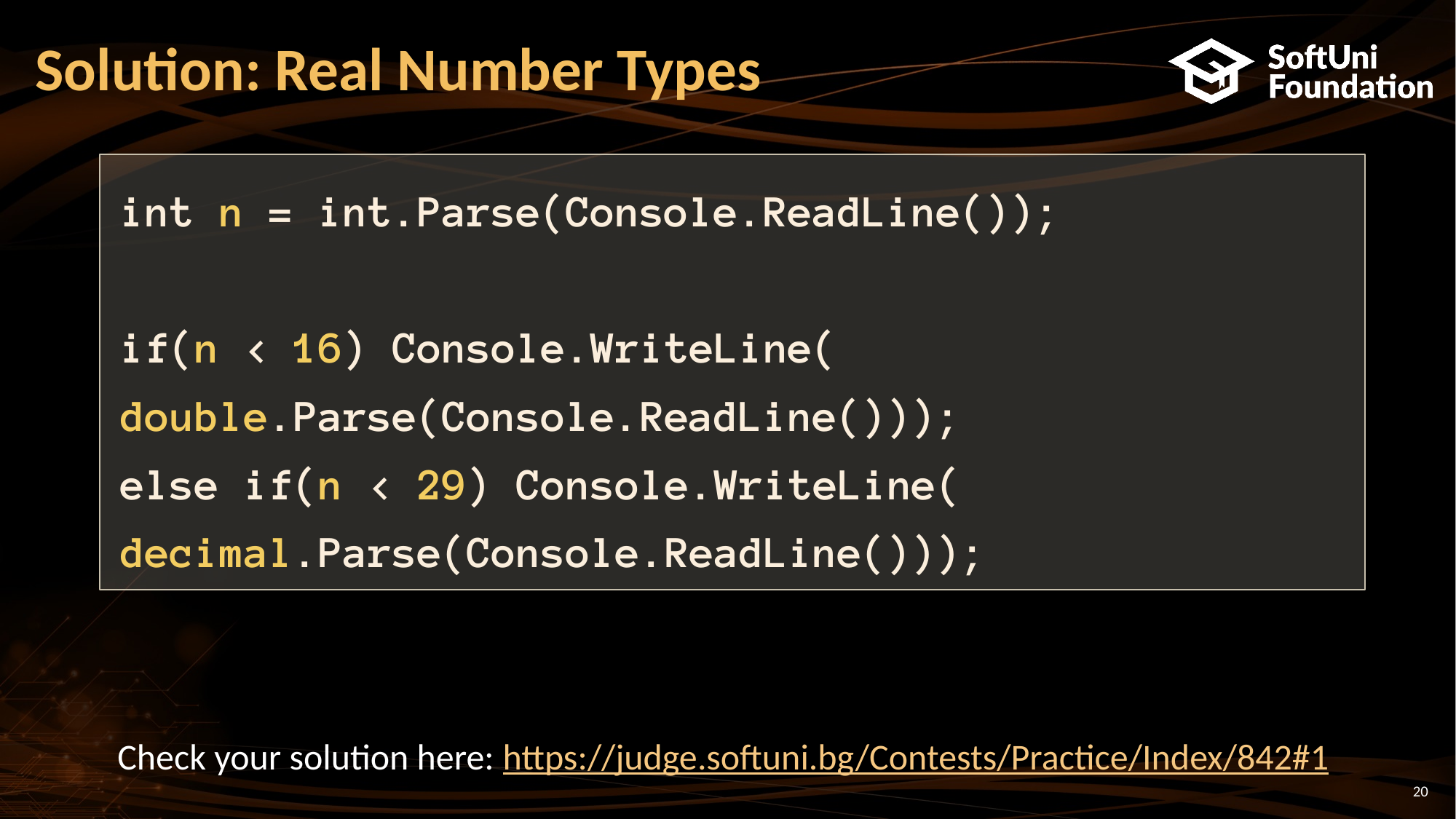

# Solution: Real Number Types
int n = int.Parse(Console.ReadLine());

if(n < 16) Console.WriteLine(
double.Parse(Console.ReadLine()));
else if(n < 29) Console.WriteLine(
decimal.Parse(Console.ReadLine()));
Check your solution here: https://judge.softuni.bg/Contests/Practice/Index/842#1
20